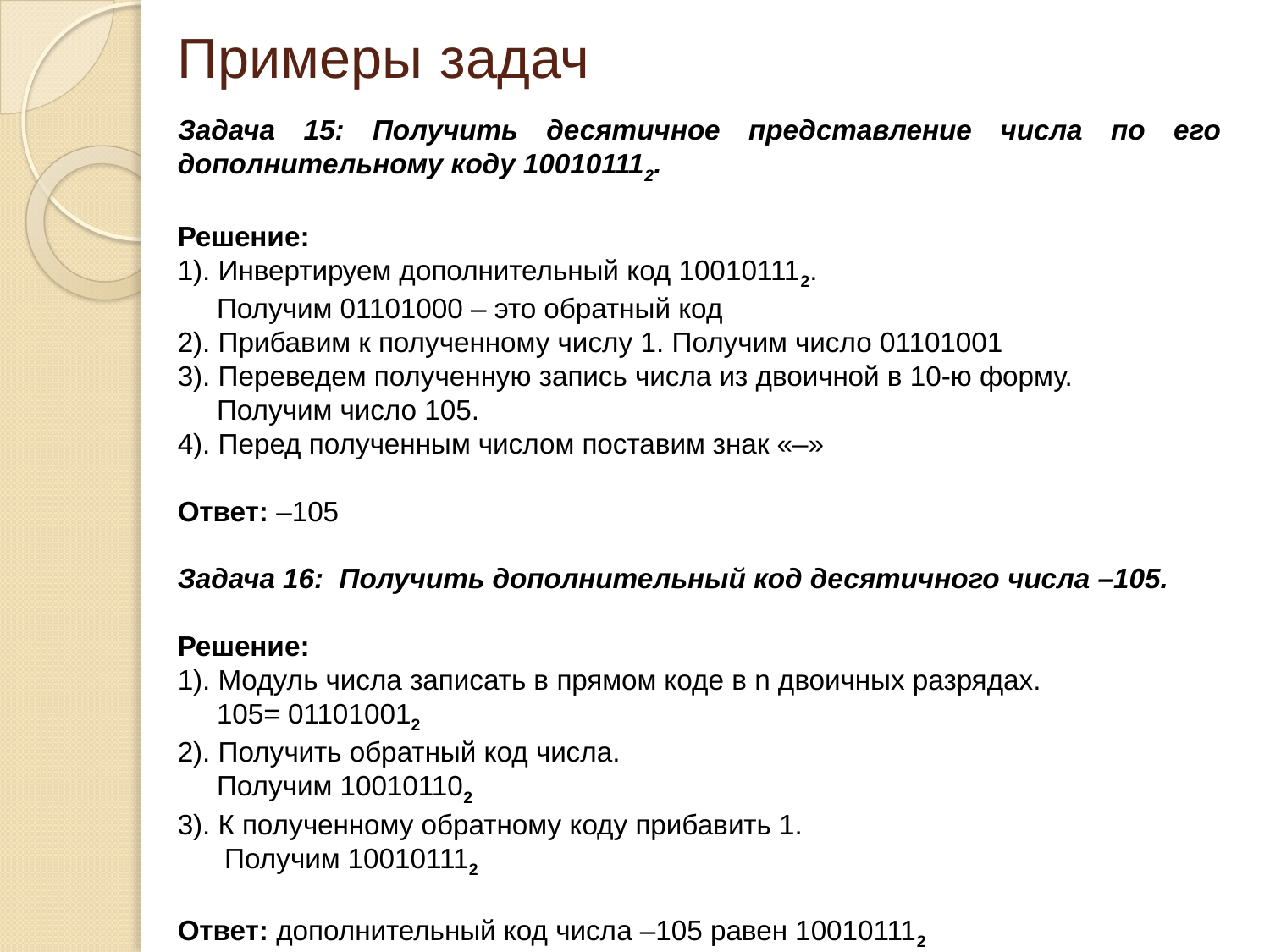

# Примеры задач
Задача 15: Получить десятичное представление числа по его дополнительному коду 100101112.

Решение:
1). Инвертируем дополнительный код 100101112.
     Получим 01101000 – это обратный код
2). Прибавим к полученному числу 1. Получим число 01101001
3). Переведем полученную запись числа из двоичной в 10-ю форму.
     Получим число 105.
4). Перед полученным числом поставим знак «–»

Ответ: –105

Задача 16:  Получить дополнительный код десятичного числа –105.

Решение:
1). Модуль числа записать в прямом коде в n двоичных разрядах.
     105= 011010012
2). Получить обратный код числа.
     Получим 100101102
3). К полученному обратному коду прибавить 1.
      Получим 100101112

Ответ: дополнительный код числа –105 равен 100101112